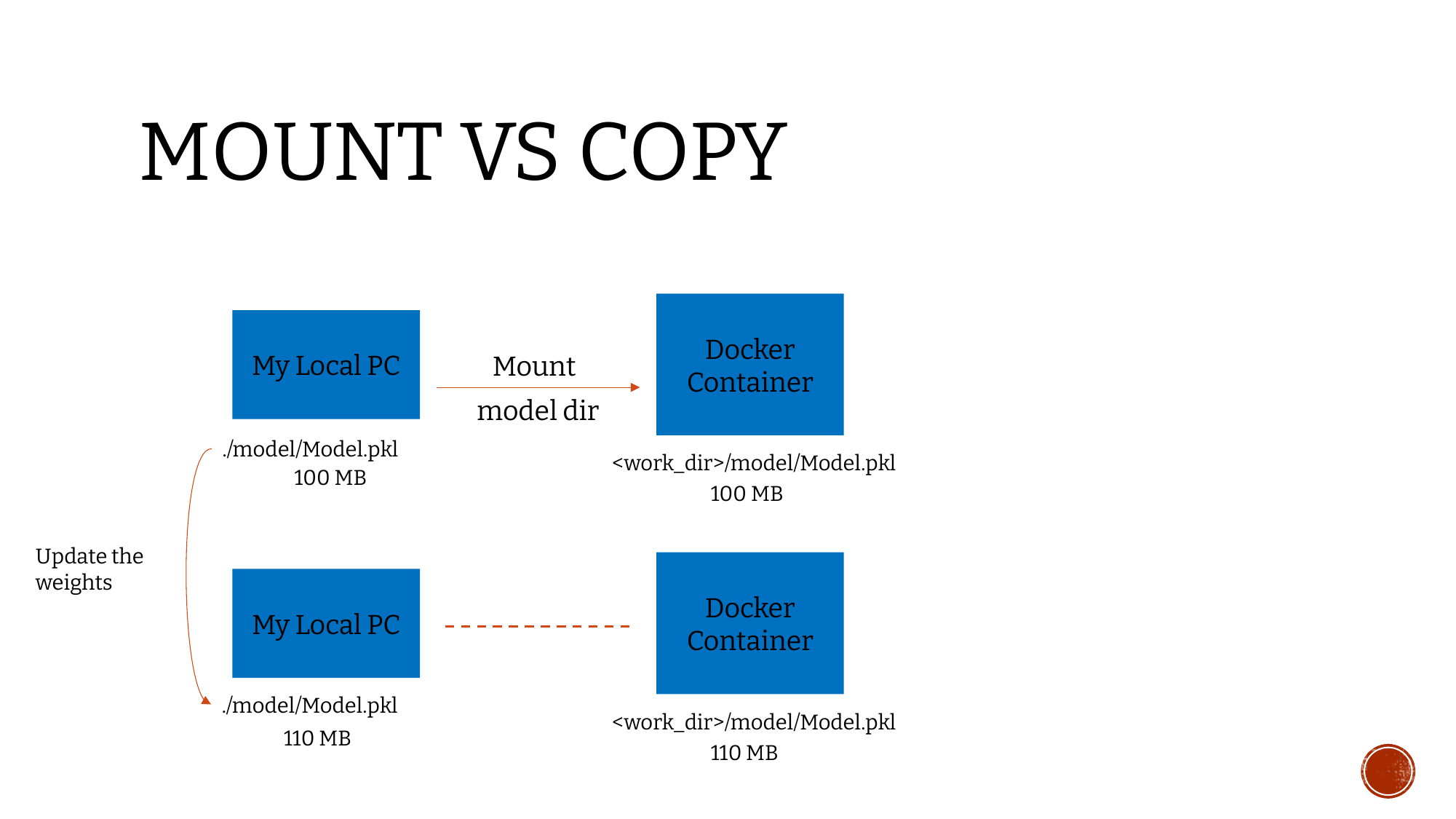

# Mount VS COPY

Docker Container

My Local PC

Mount
model dir
./model/Model.pkl
<work_dir>/model/Model.pkl
100 MB
100 MB
Update the weights

Docker Container

My Local PC

./model/Model.pkl
<work_dir>/model/Model.pkl
110 MB
110 MB